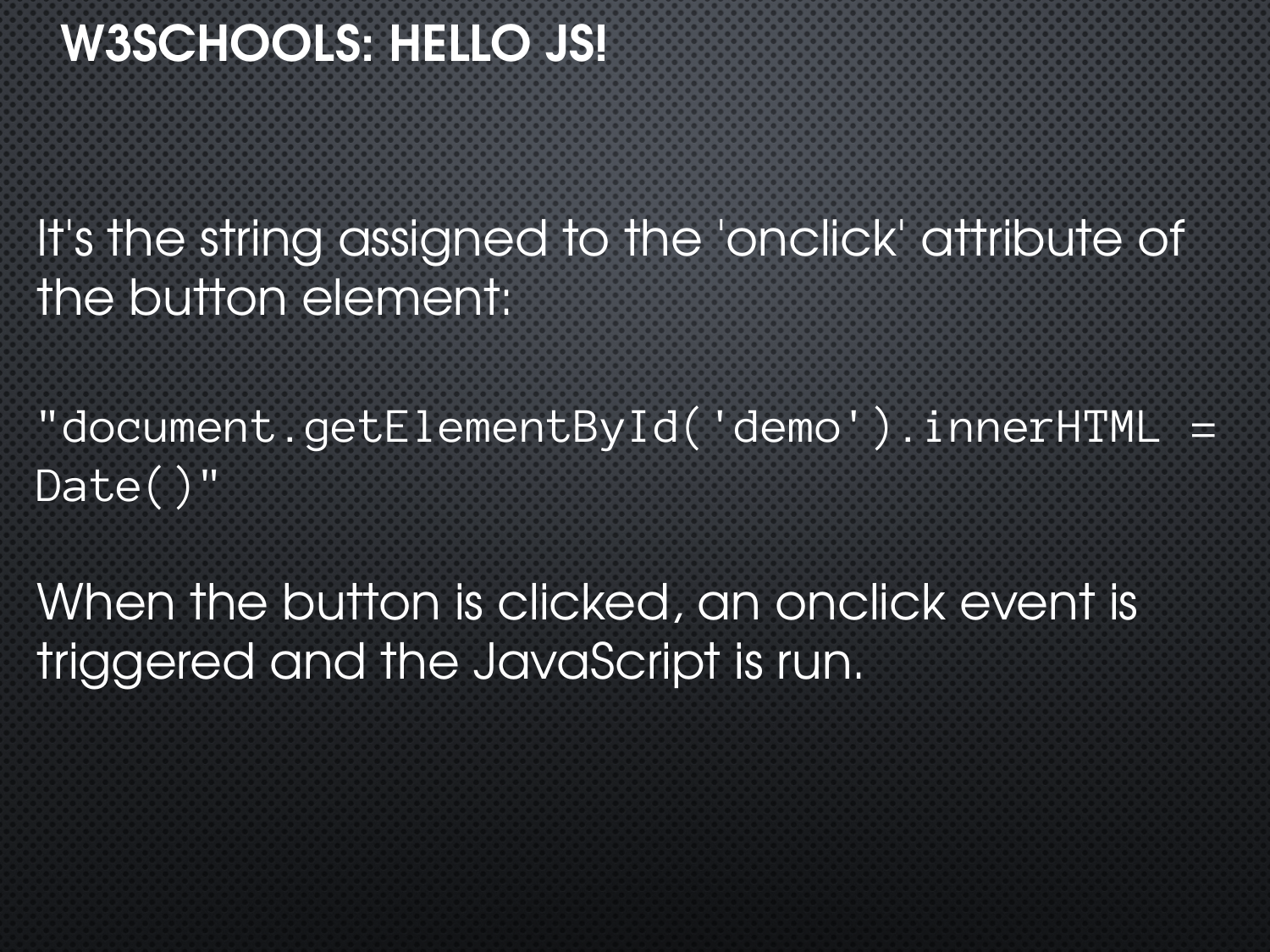

# w3schools: Hello JS!

It's the string assigned to the 'onclick' attribute of the button element:

"document.getElementById('demo').innerHTML = Date()"

When the button is clicked, an onclick event is triggered and the JavaScript is run.